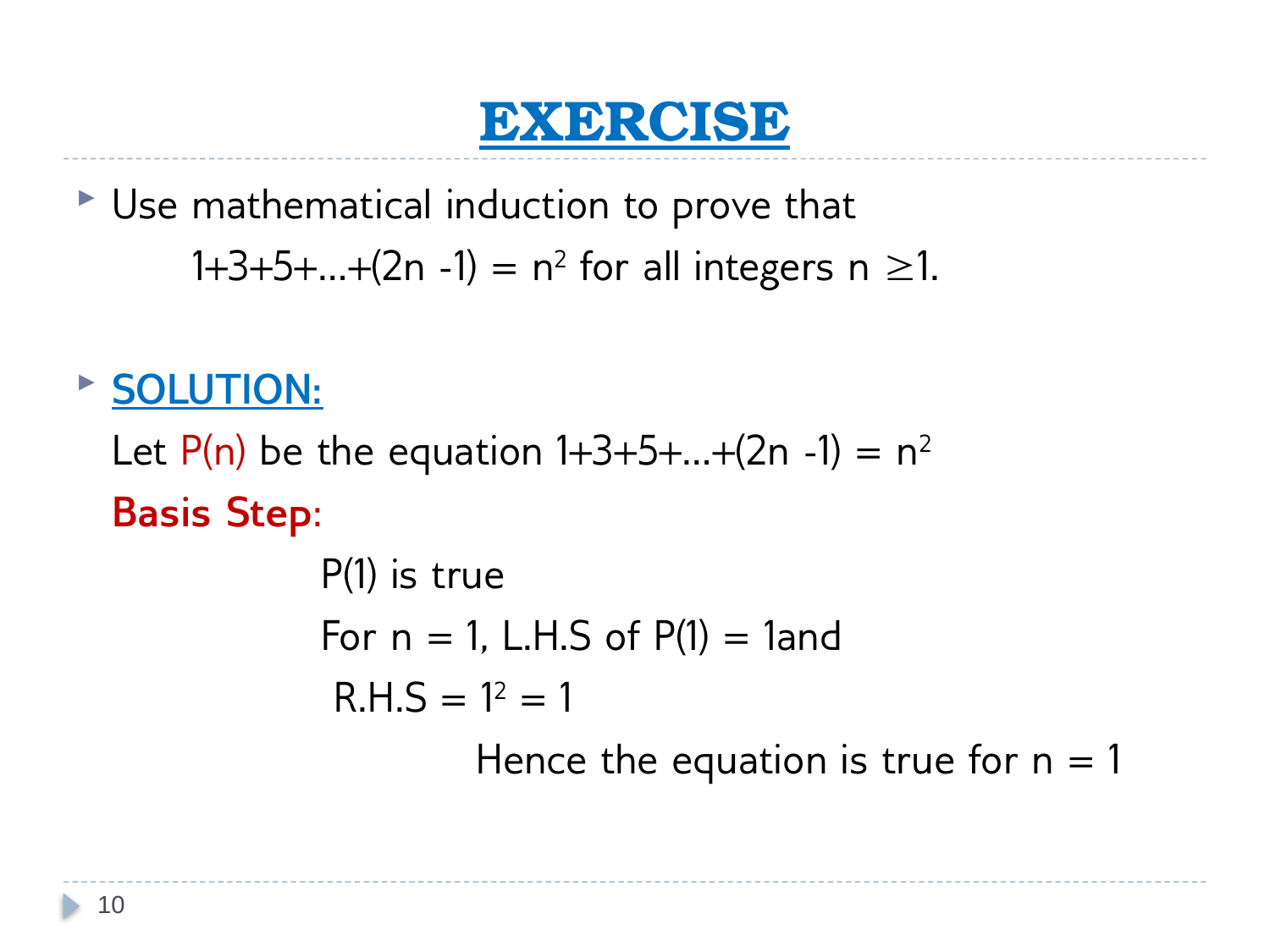

# EXERCISE
Use mathematical induction to prove that
         1+3+5+…+(2n -1) = n2 for all integers n ≥1.

SOLUTION:
	Let P(n) be the equation 1+3+5+…+(2n -1) = n2
	Basis Step:
                   P(1) is true
                   For n = 1, L.H.S of P(1) = 1and
                    R.H.S = 12 = 1
                               Hence the equation is true for n = 1

10